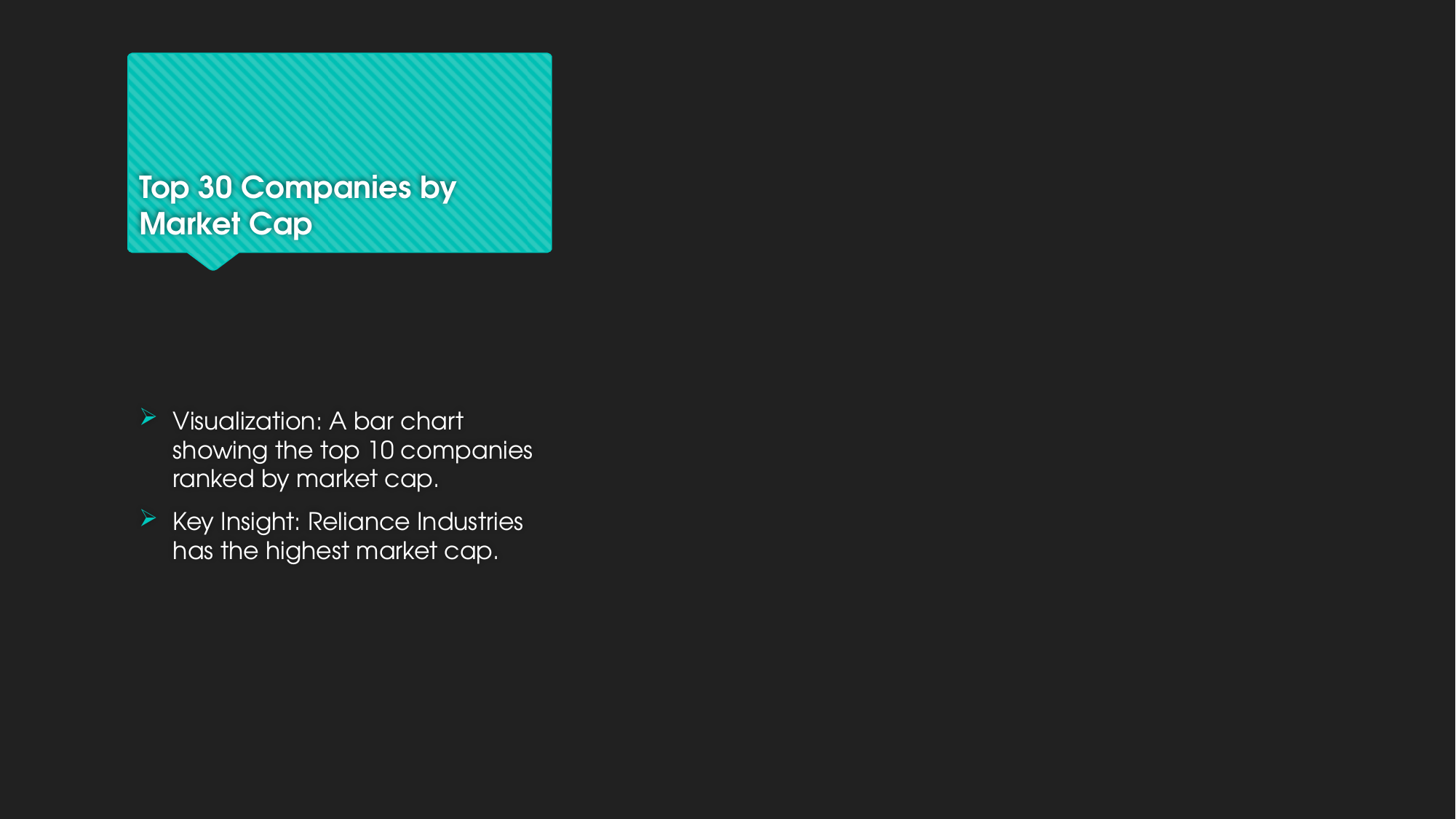

# Top 30 Companies by Market Cap

Visualization: A bar chart showing the top 10 companies ranked by market cap.
Key Insight: Reliance Industries has the highest market cap.